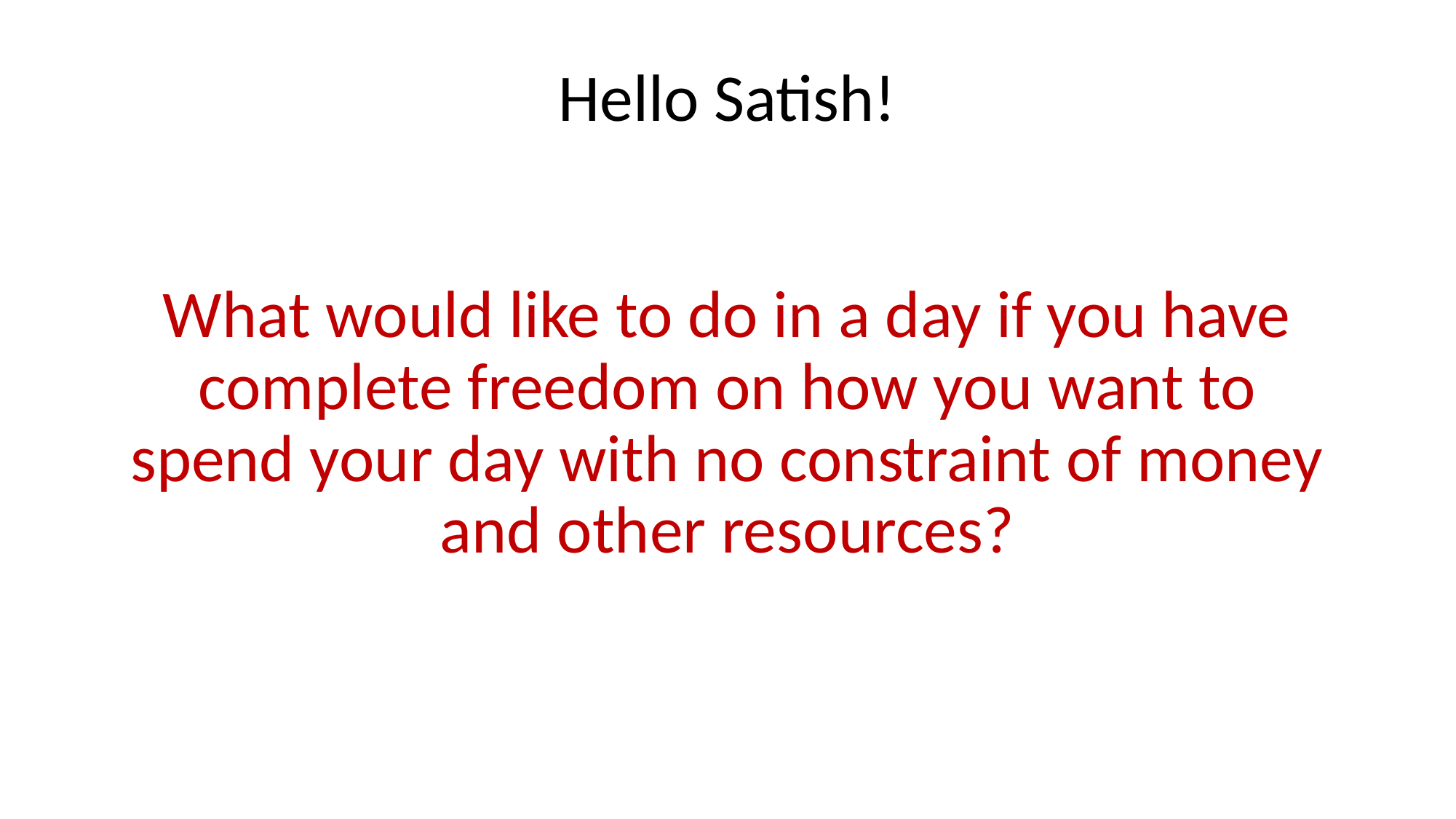

# Hello Satish! What would like to do in a day if you have complete freedom on how you want to spend your day with no constraint of money and other resources?